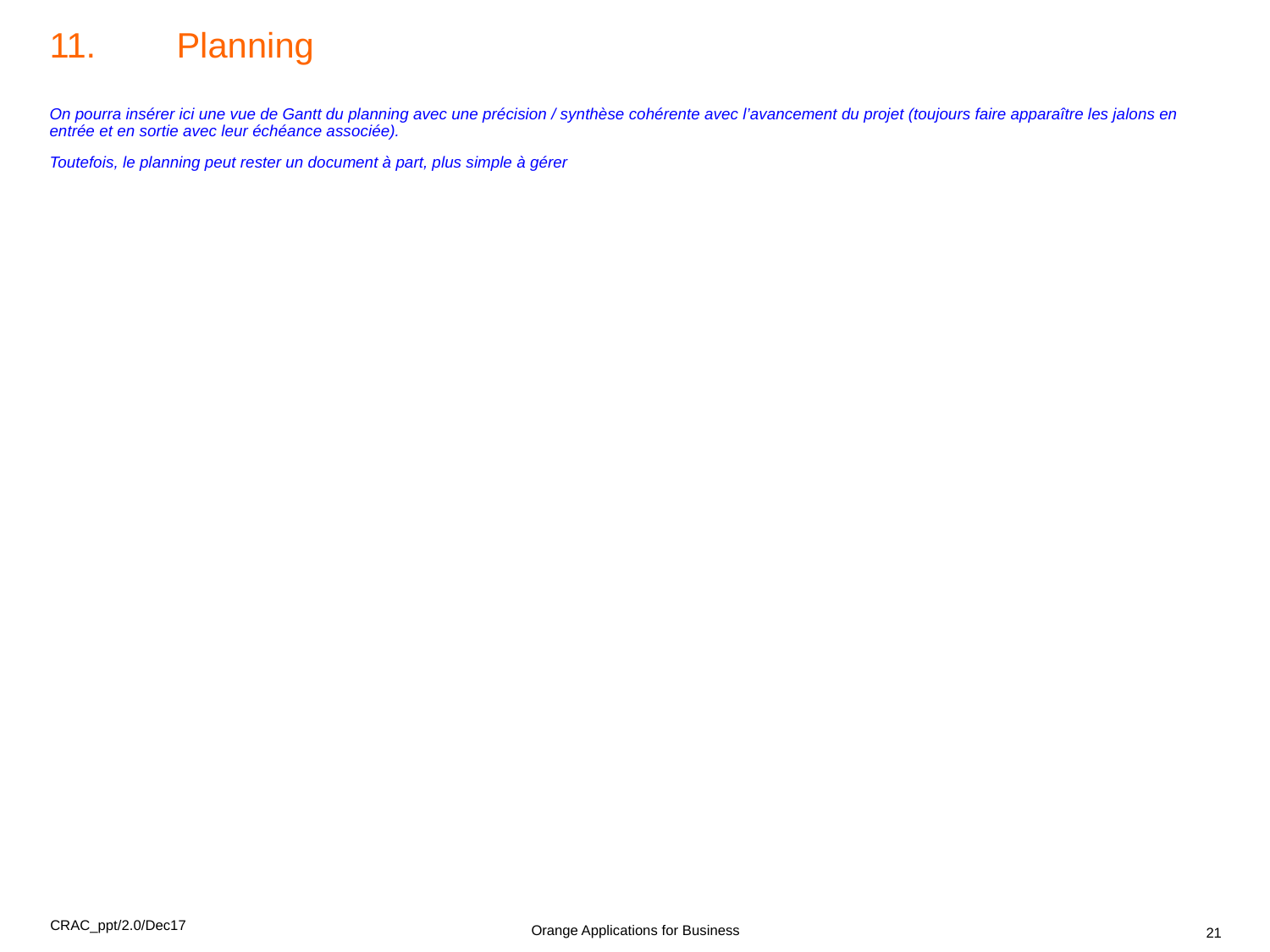

11. 	Planning

On pourra insérer ici une vue de Gantt du planning avec une précision / synthèse cohérente avec l’avancement du projet (toujours faire apparaître les jalons en entrée et en sortie avec leur échéance associée).
Toutefois, le planning peut rester un document à part, plus simple à gérer